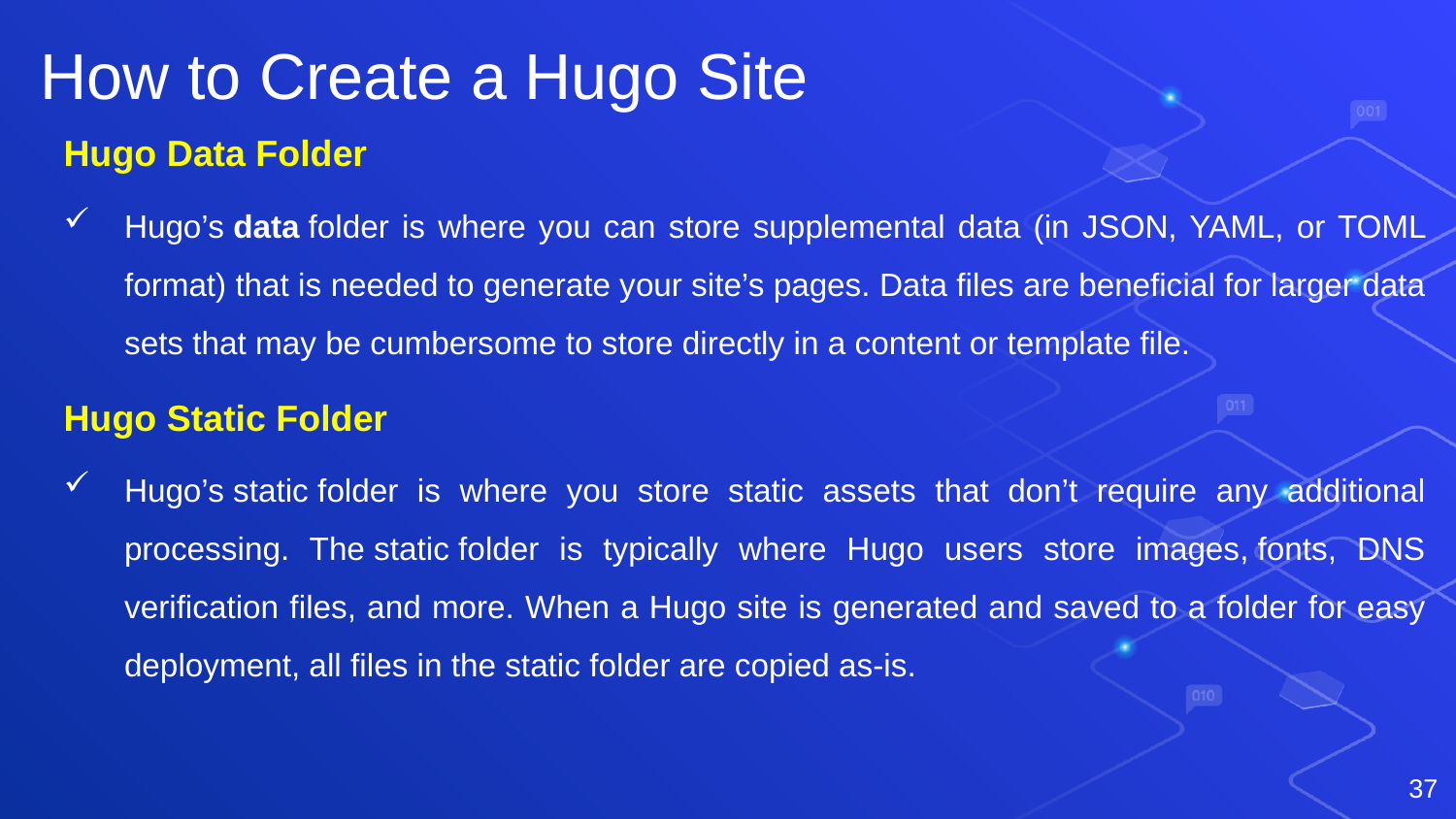

# How to Create a Hugo Site
Hugo Data Folder
Hugo’s data folder is where you can store supplemental data (in JSON, YAML, or TOML format) that is needed to generate your site’s pages. Data files are beneficial for larger data sets that may be cumbersome to store directly in a content or template file.
Hugo Static Folder
Hugo’s static folder is where you store static assets that don’t require any additional processing. The static folder is typically where Hugo users store images, fonts, DNS verification files, and more. When a Hugo site is generated and saved to a folder for easy deployment, all files in the static folder are copied as-is.
37